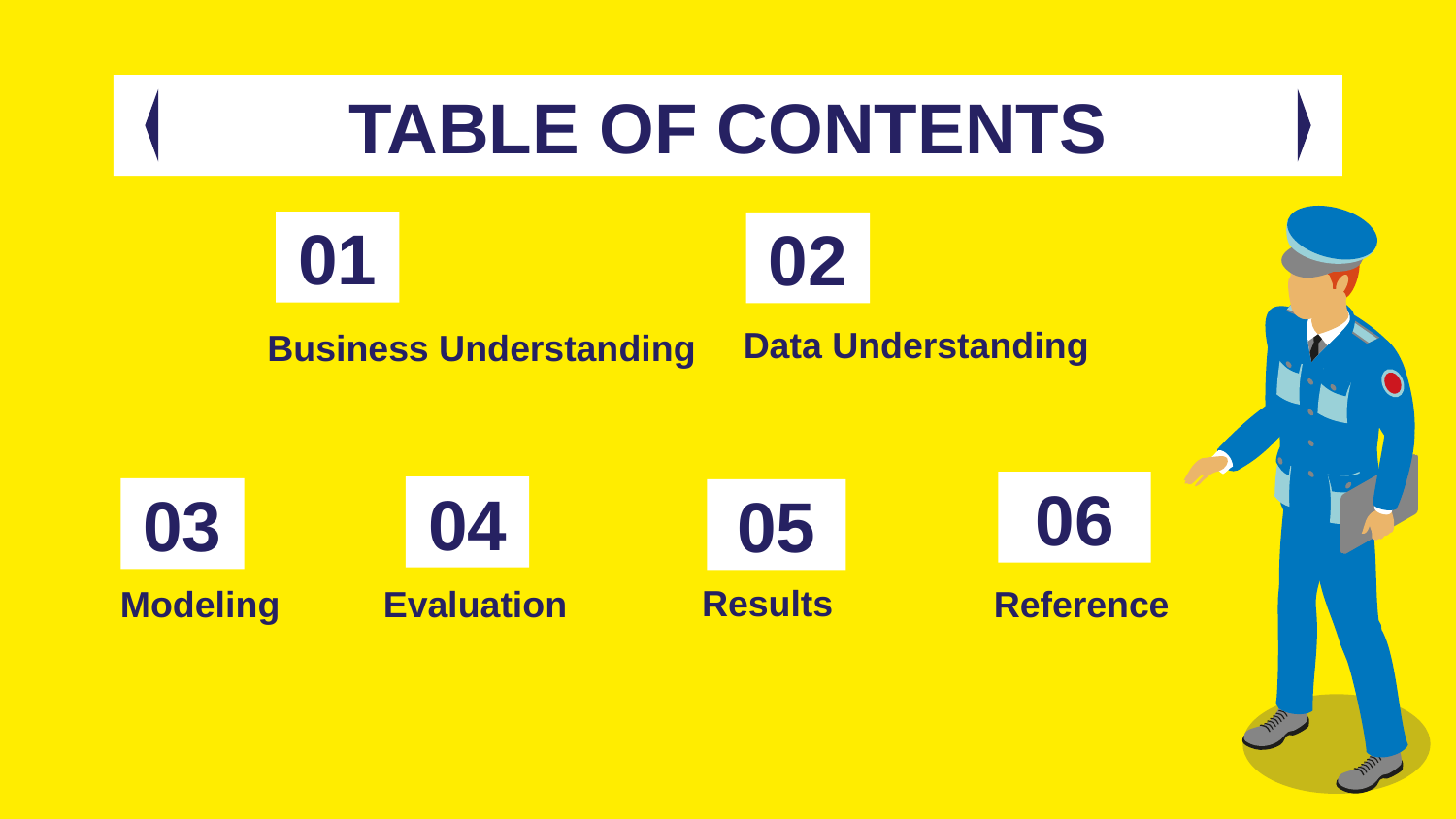

TABLE OF CONTENTS

# 01
02
Data Understanding
Business Understanding
06
04
03
05
Results
Modeling
Evaluation
Reference